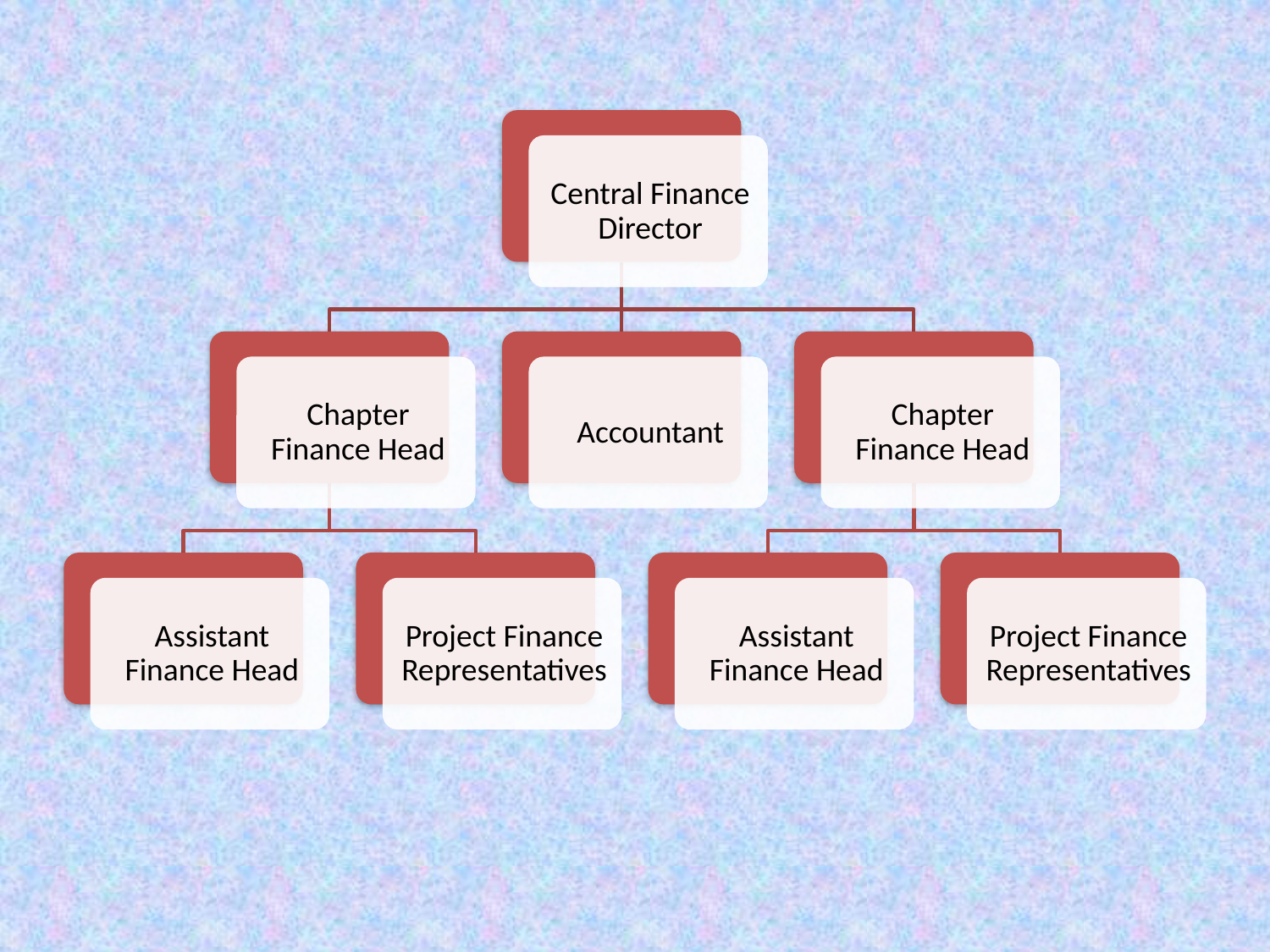

Central Finance Director
Chapter Finance Head
Assistant Finance Head
Project Finance Representatives
Accountant
Chapter Finance Head
Assistant Finance Head
Project Finance Representatives